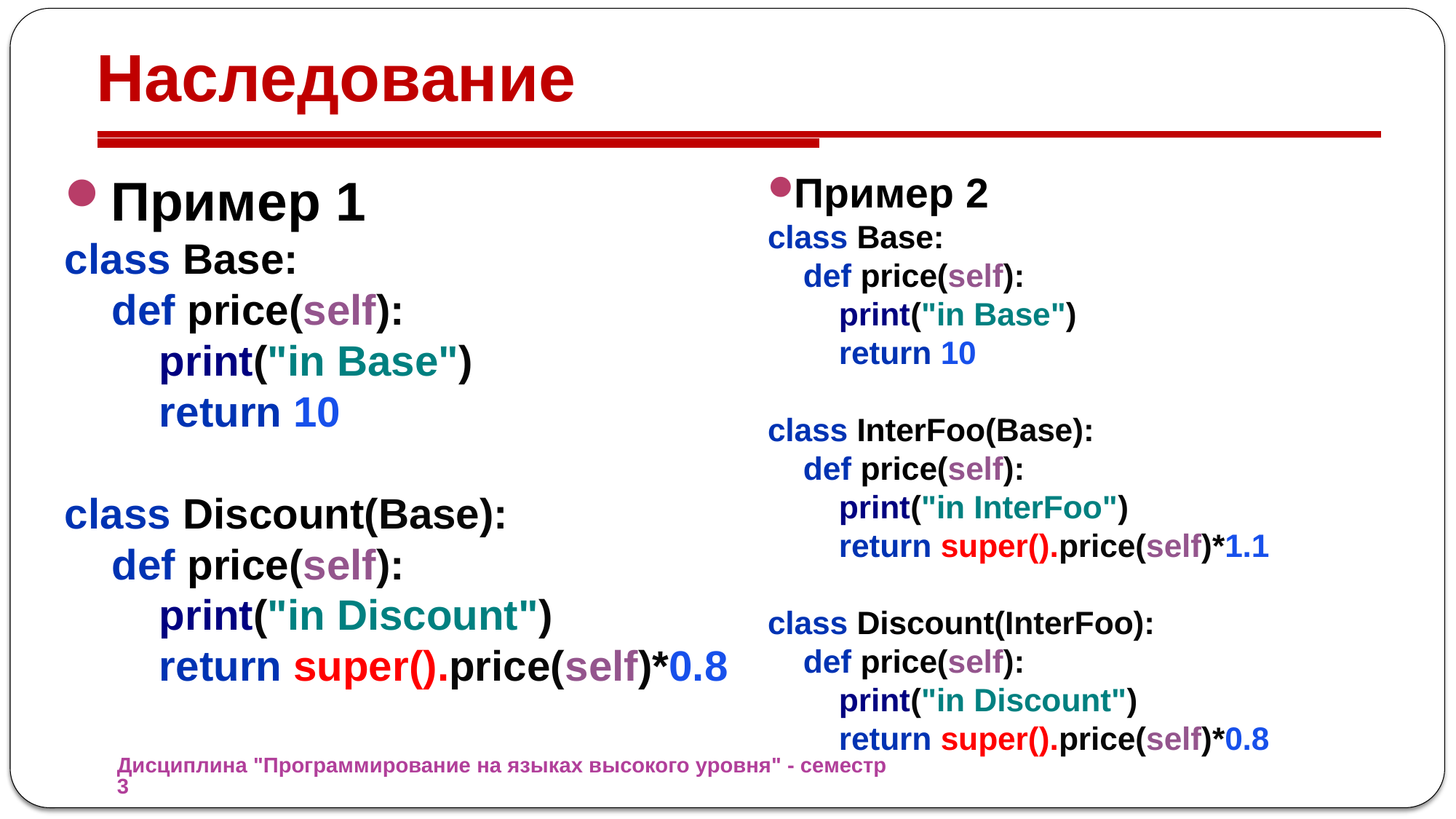

# Наследование
Пример 1
class Base:
    def price(self):
        print("in Base")
        return 10
class Discount(Base):
    def price(self):
        print("in Discount")
        return super().price(self)*0.8
Пример 2
class Base:
    def price(self):
        print("in Base")
        return 10
class InterFoo(Base):
    def price(self):
        print("in InterFoo")
        return super().price(self)*1.1
class Discount(InterFoo):
    def price(self):
        print("in Discount")
        return super().price(self)*0.8
Дисциплина "Программирование на языках высокого уровня" - семестр 3